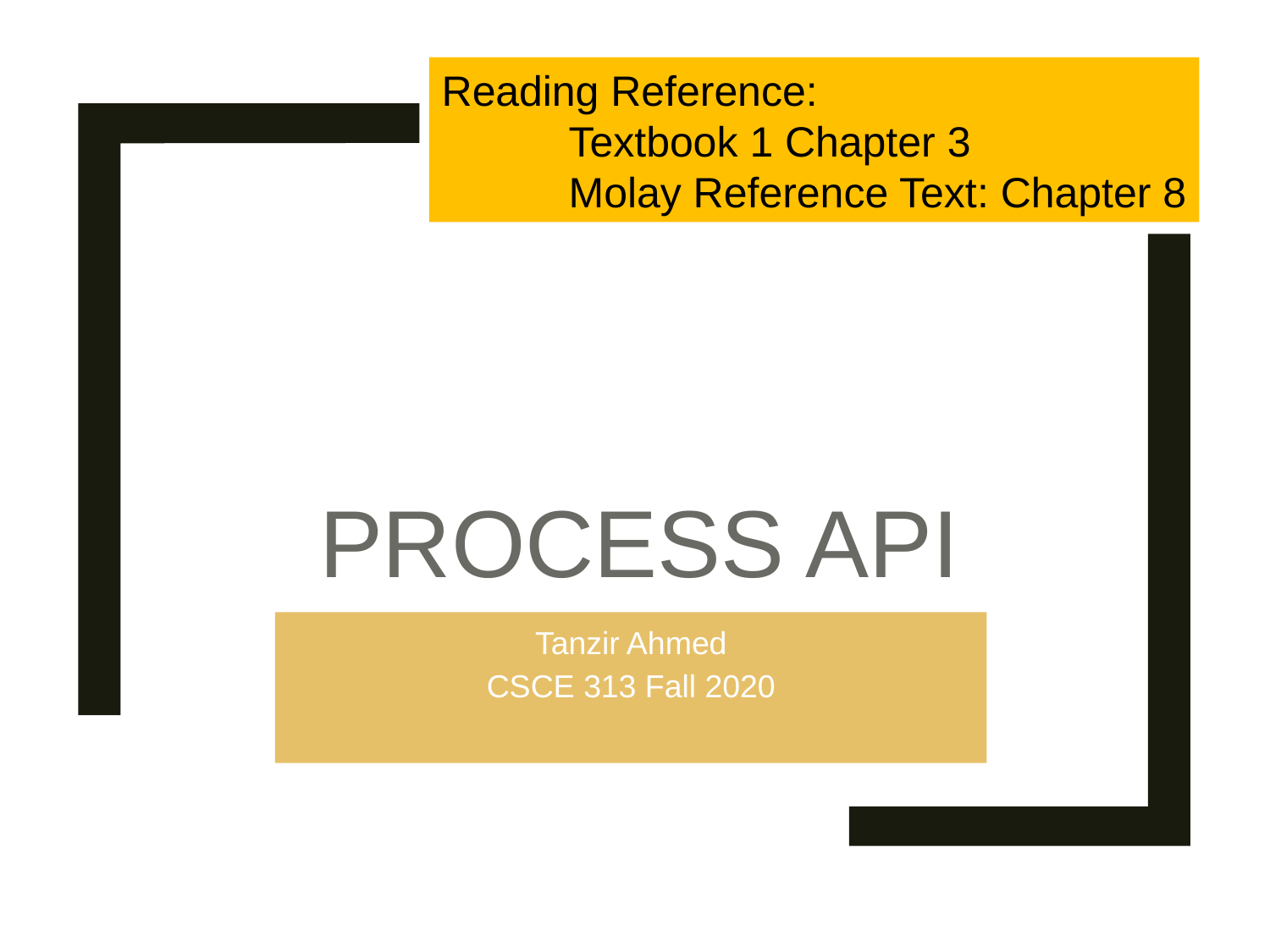

Reading Reference:
	Textbook 1 Chapter 3
	Molay Reference Text: Chapter 8
# Process API
Tanzir Ahmed
CSCE 313 Fall 2020